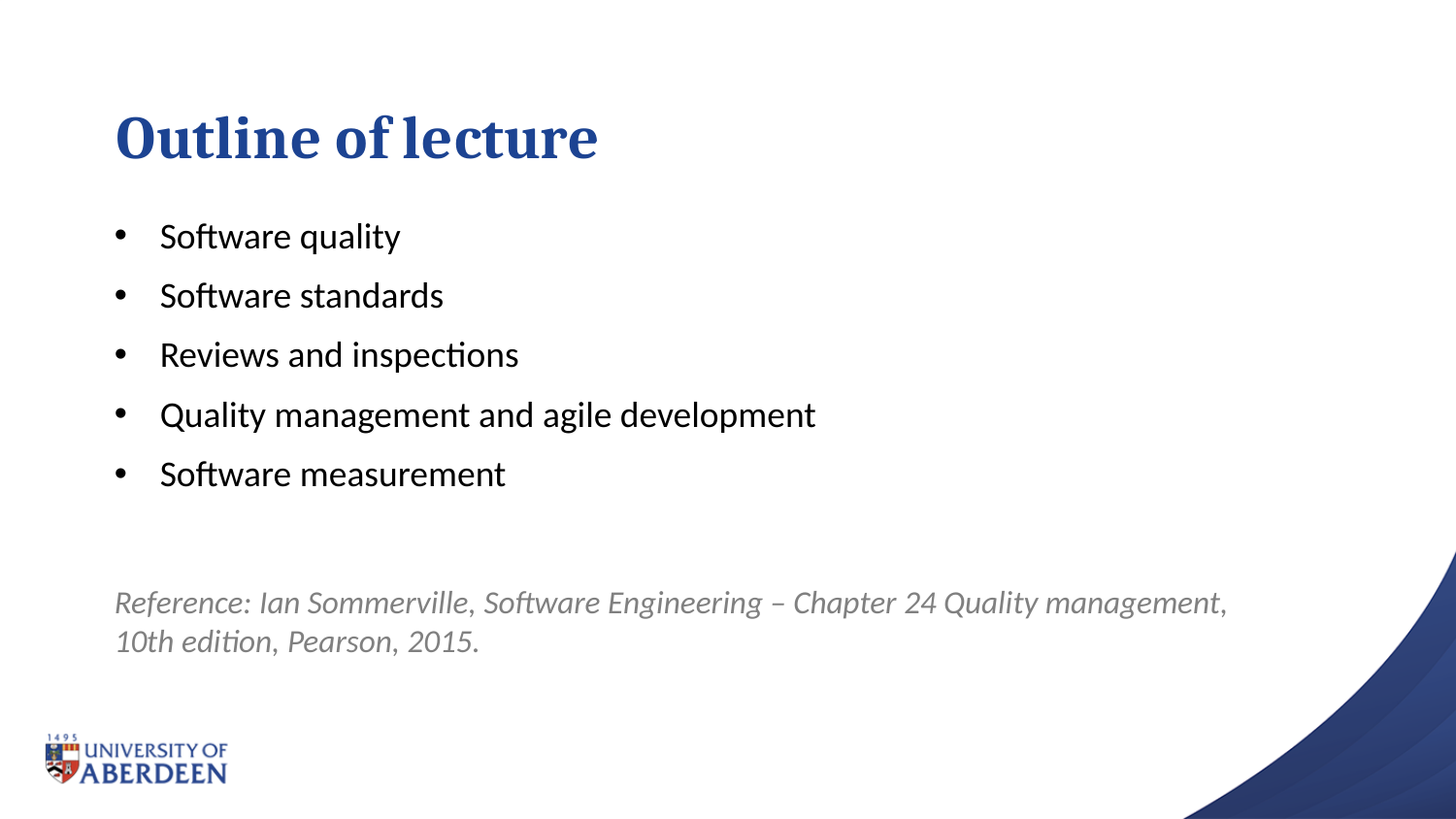

# Outline of lecture
Software quality
Software standards
Reviews and inspections
Quality management and agile development
Software measurement
Reference: Ian Sommerville, Software Engineering – Chapter 24 Quality management,
10th edition, Pearson, 2015.
Chapter 24 Quality management
2
10/12/2014